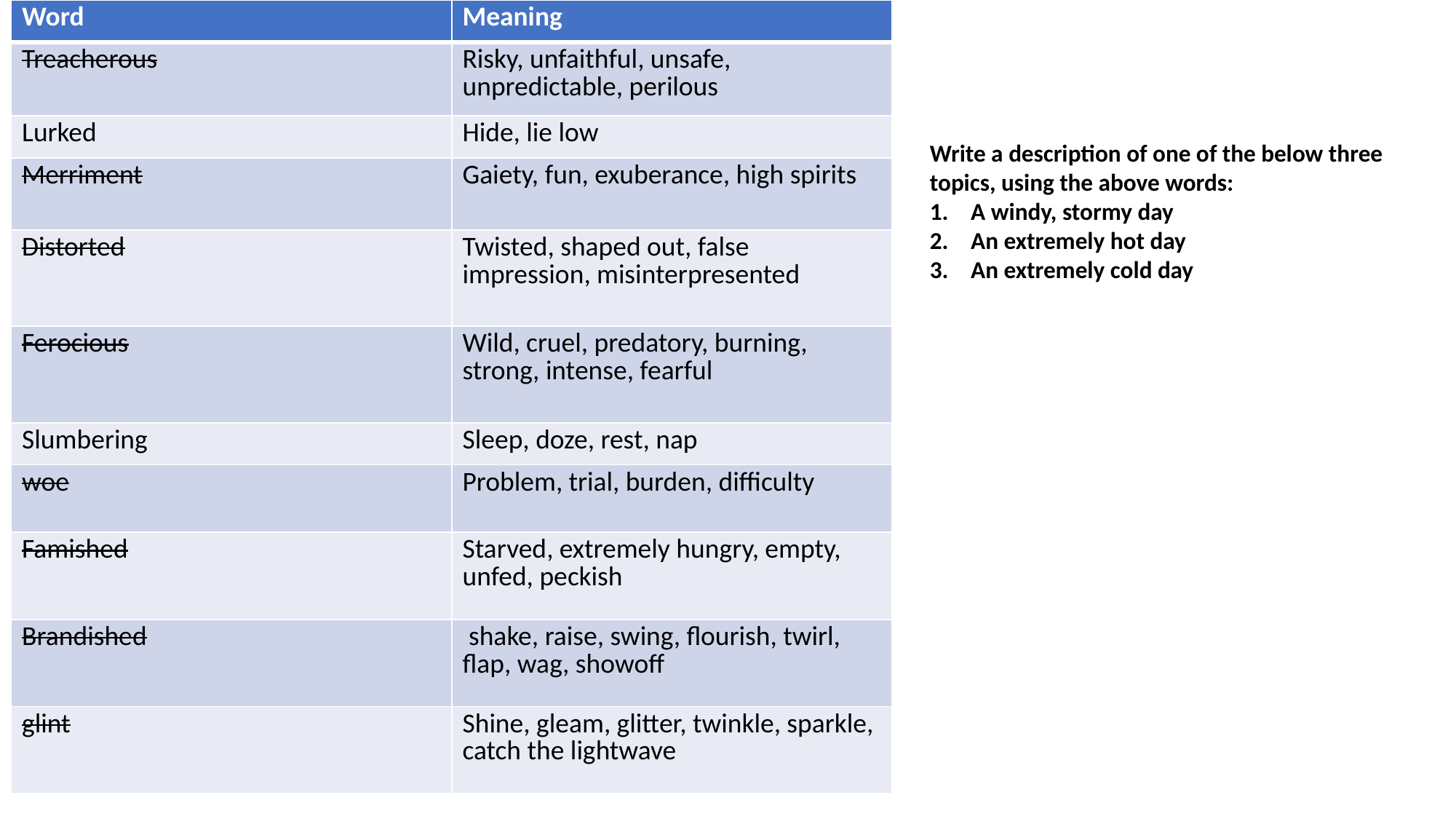

| Word | Meaning |
| --- | --- |
| Treacherous | Risky, unfaithful, unsafe, unpredictable, perilous |
| Lurked | Hide, lie low |
| Merriment | Gaiety, fun, exuberance, high spirits |
| Distorted | Twisted, shaped out, false impression, misinterpresented |
| Ferocious | Wild, cruel, predatory, burning, strong, intense, fearful |
| Slumbering | Sleep, doze, rest, nap |
| woe | Problem, trial, burden, difficulty |
| Famished | Starved, extremely hungry, empty, unfed, peckish |
| Brandished | shake, raise, swing, flourish, twirl, flap, wag, showoff |
| glint | Shine, gleam, glitter, twinkle, sparkle, catch the lightwave |
Write a description of one of the below three topics, using the above words:
A windy, stormy day
An extremely hot day
An extremely cold day